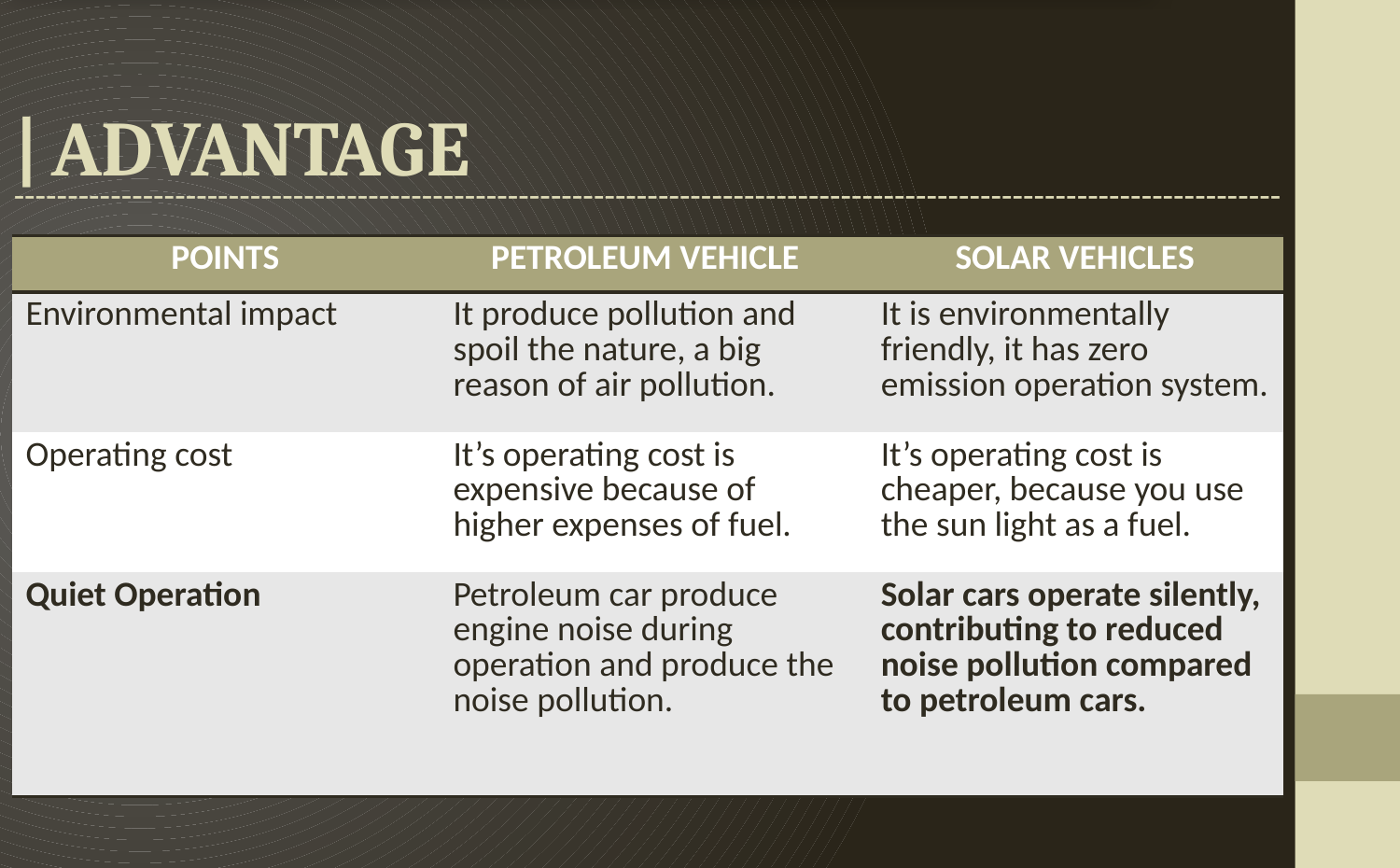

# | ADVANTAGE
----------------------------------------------------------------------------------------------------------------------
| POINTS | PETROLEUM VEHICLE | SOLAR VEHICLES |
| --- | --- | --- |
| Environmental impact | It produce pollution and spoil the nature, a big reason of air pollution. | It is environmentally friendly, it has zero emission operation system. |
| Operating cost | It’s operating cost is expensive because of higher expenses of fuel. | It’s operating cost is cheaper, because you use the sun light as a fuel. |
| Quiet Operation | Petroleum car produce engine noise during operation and produce the noise pollution. | Solar cars operate silently, contributing to reduced noise pollution compared to petroleum cars. |